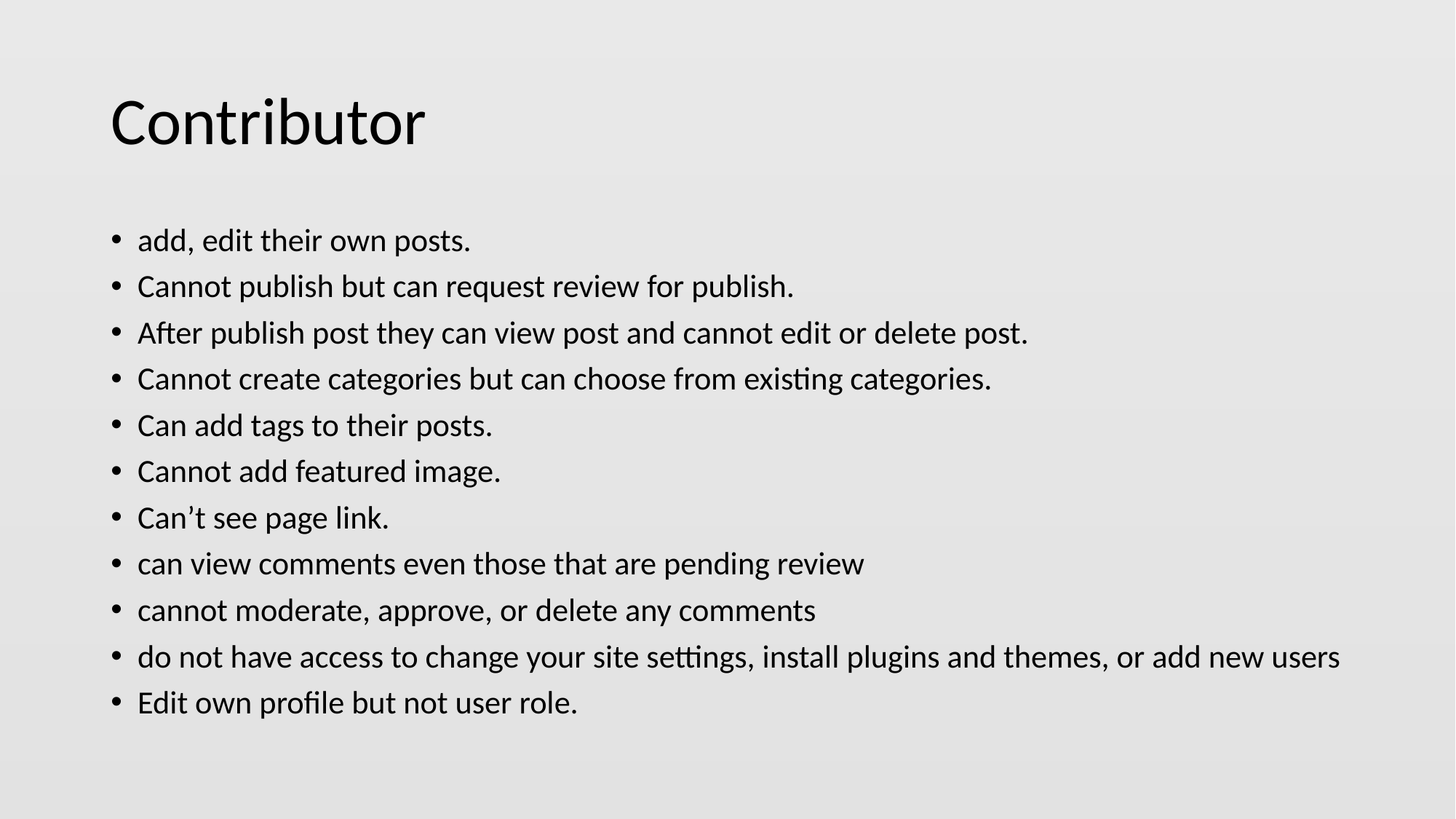

# Contributor
add, edit their own posts.
Cannot publish but can request review for publish.
After publish post they can view post and cannot edit or delete post.
Cannot create categories but can choose from existing categories.
Can add tags to their posts.
Cannot add featured image.
Can’t see page link.
can view comments even those that are pending review
cannot moderate, approve, or delete any comments
do not have access to change your site settings, install plugins and themes, or add new users
Edit own profile but not user role.